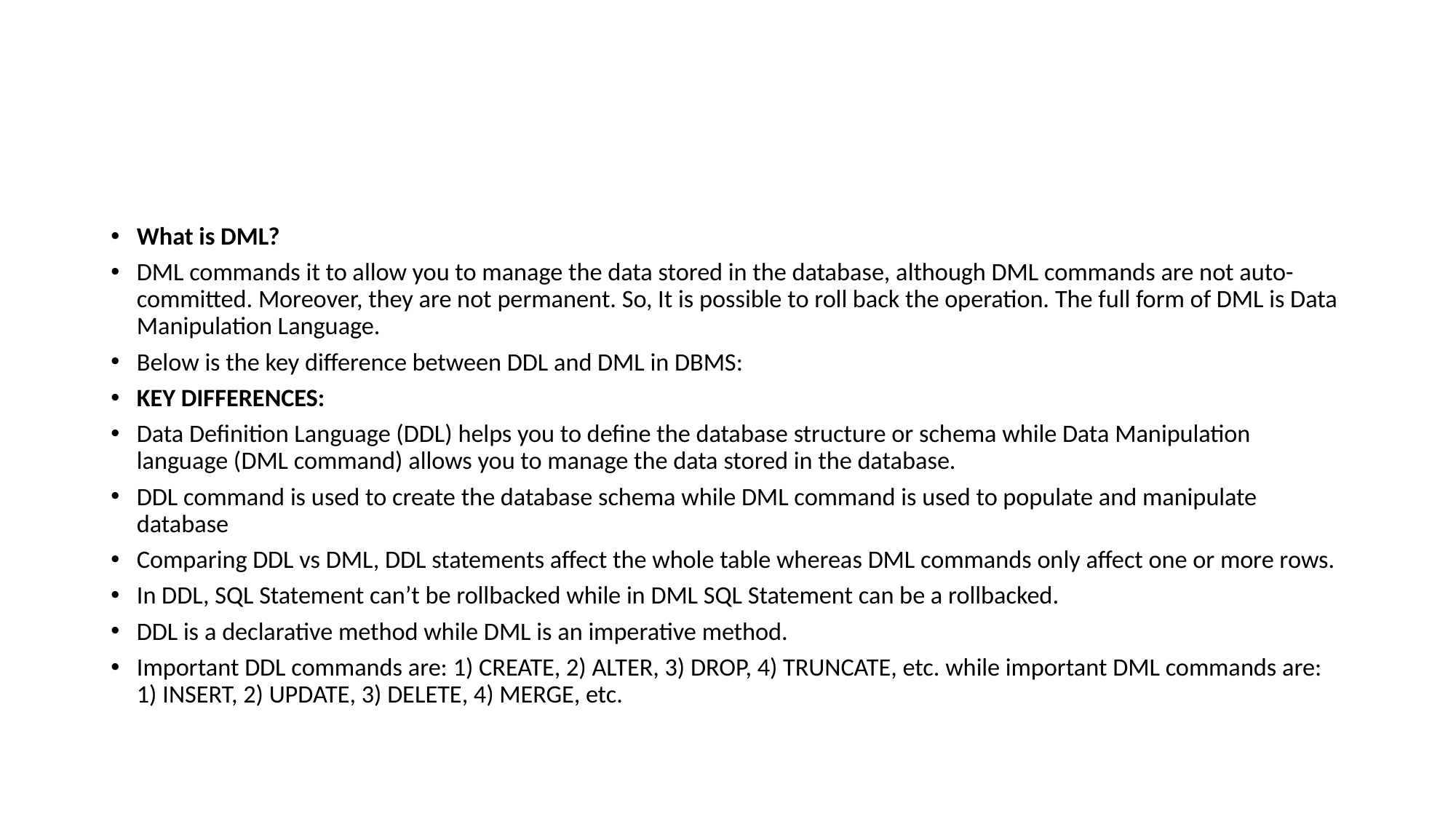

#
What is DML?
DML commands it to allow you to manage the data stored in the database, although DML commands are not auto-committed. Moreover, they are not permanent. So, It is possible to roll back the operation. The full form of DML is Data Manipulation Language.
Below is the key difference between DDL and DML in DBMS:
KEY DIFFERENCES:
Data Definition Language (DDL) helps you to define the database structure or schema while Data Manipulation language (DML command) allows you to manage the data stored in the database.
DDL command is used to create the database schema while DML command is used to populate and manipulate database
Comparing DDL vs DML, DDL statements affect the whole table whereas DML commands only affect one or more rows.
In DDL, SQL Statement can’t be rollbacked while in DML SQL Statement can be a rollbacked.
DDL is a declarative method while DML is an imperative method.
Important DDL commands are: 1) CREATE, 2) ALTER, 3) DROP, 4) TRUNCATE, etc. while important DML commands are: 1) INSERT, 2) UPDATE, 3) DELETE, 4) MERGE, etc.